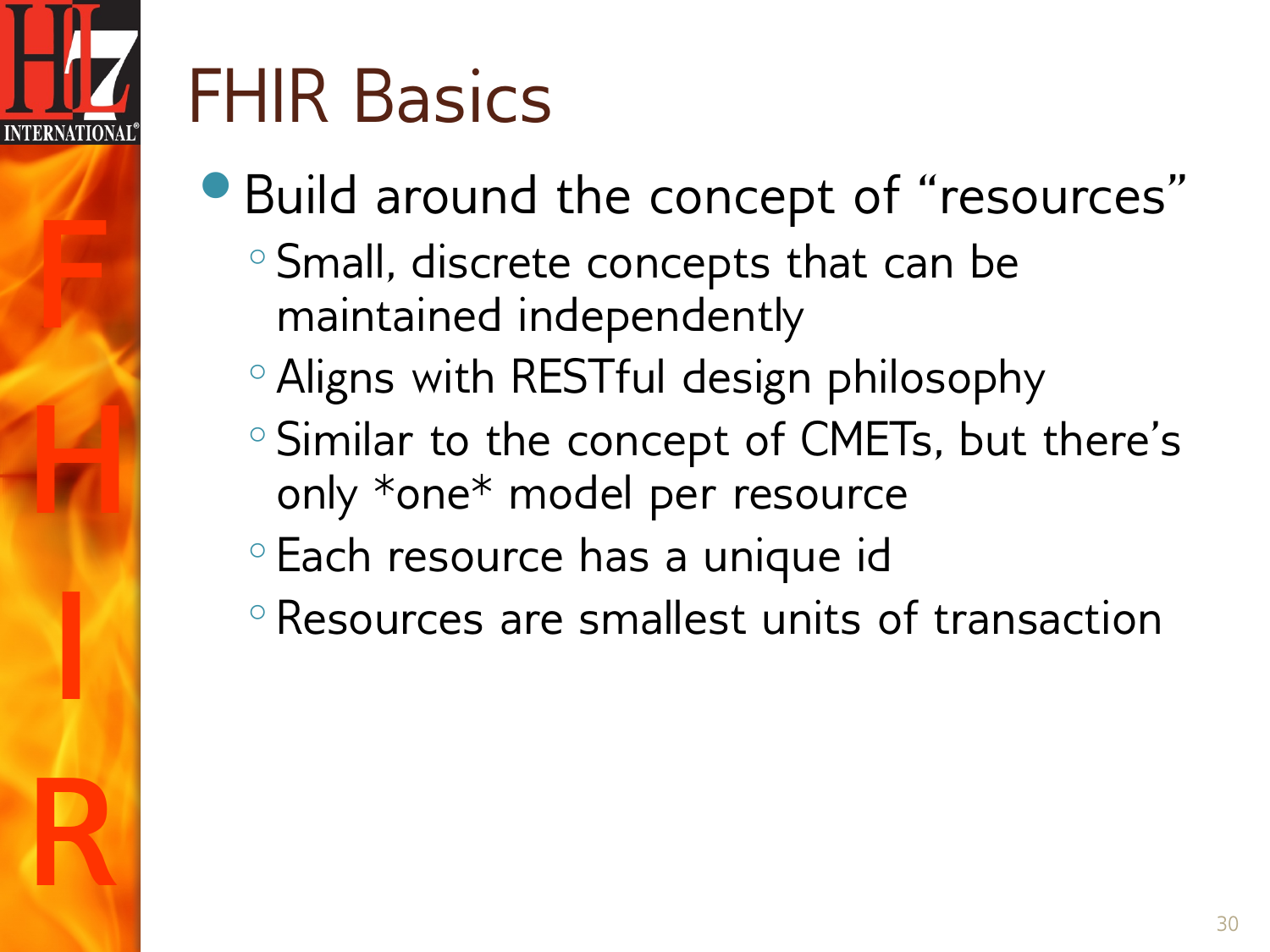

# FHIR Basics
Build around the concept of “resources”
Small, discrete concepts that can be maintained independently
Aligns with RESTful design philosophy
Similar to the concept of CMETs, but there’s only *one* model per resource
Each resource has a unique id
Resources are smallest units of transaction
30